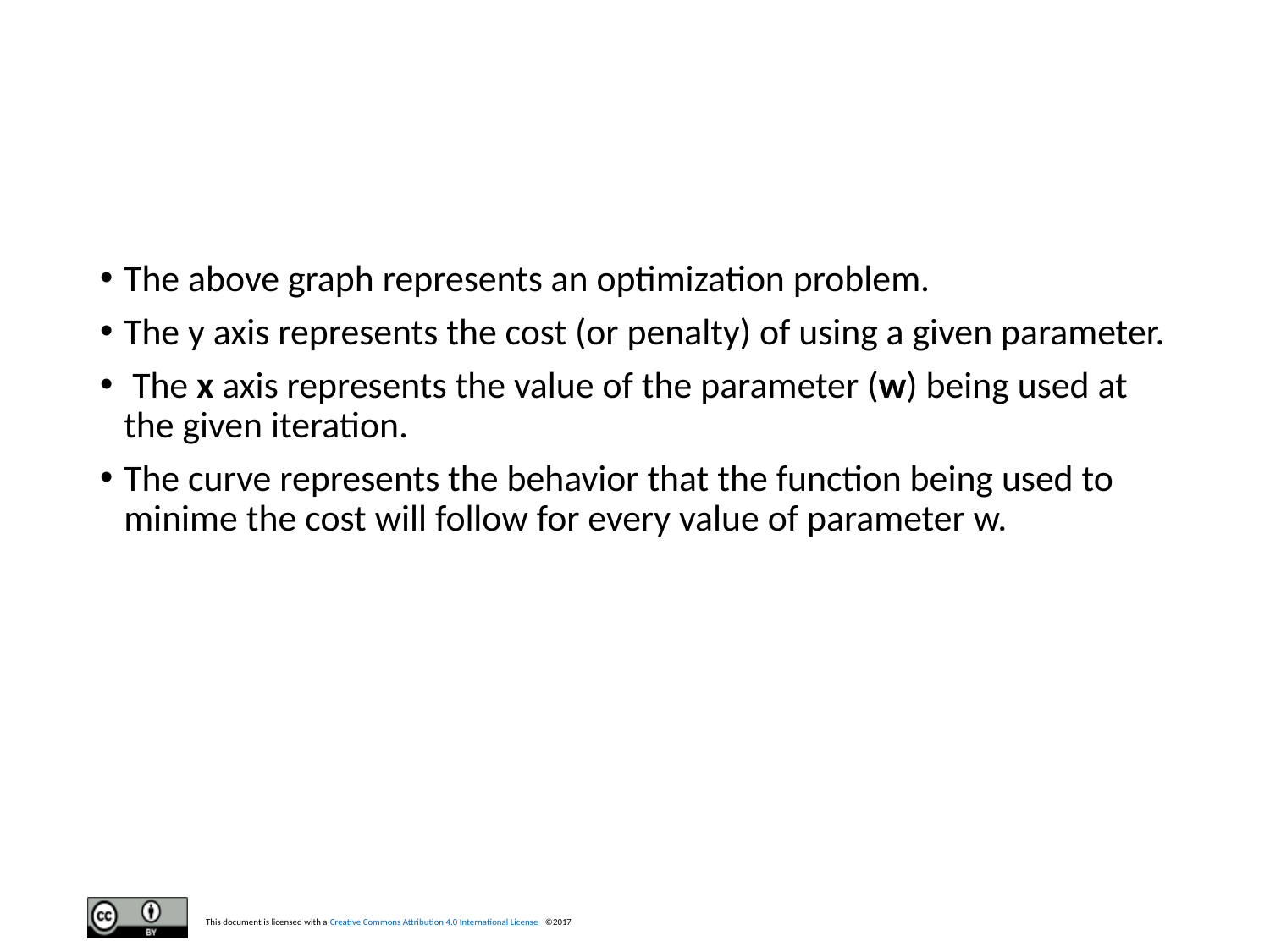

#
The above graph represents an optimization problem.
The y axis represents the cost (or penalty) of using a given parameter.
 The x axis represents the value of the parameter (w) being used at the given iteration.
The curve represents the behavior that the function being used to minime the cost will follow for every value of parameter w.